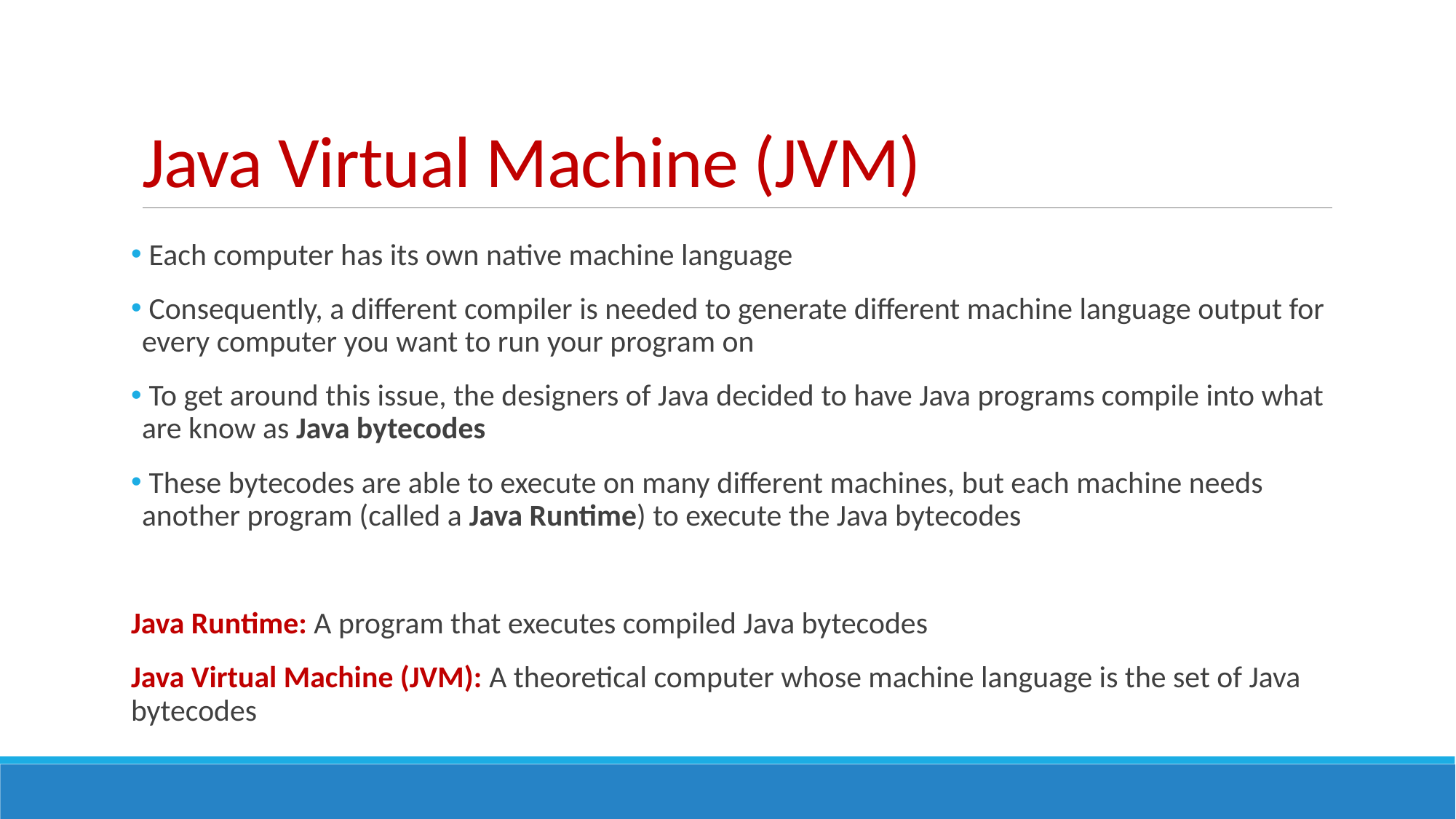

# Java Virtual Machine (JVM)
 Each computer has its own native machine language
 Consequently, a different compiler is needed to generate different machine language output for every computer you want to run your program on
 To get around this issue, the designers of Java decided to have Java programs compile into what are know as Java bytecodes
 These bytecodes are able to execute on many different machines, but each machine needs another program (called a Java Runtime) to execute the Java bytecodes

Java Runtime: A program that executes compiled Java bytecodes
Java Virtual Machine (JVM): A theoretical computer whose machine language is the set of Java bytecodes